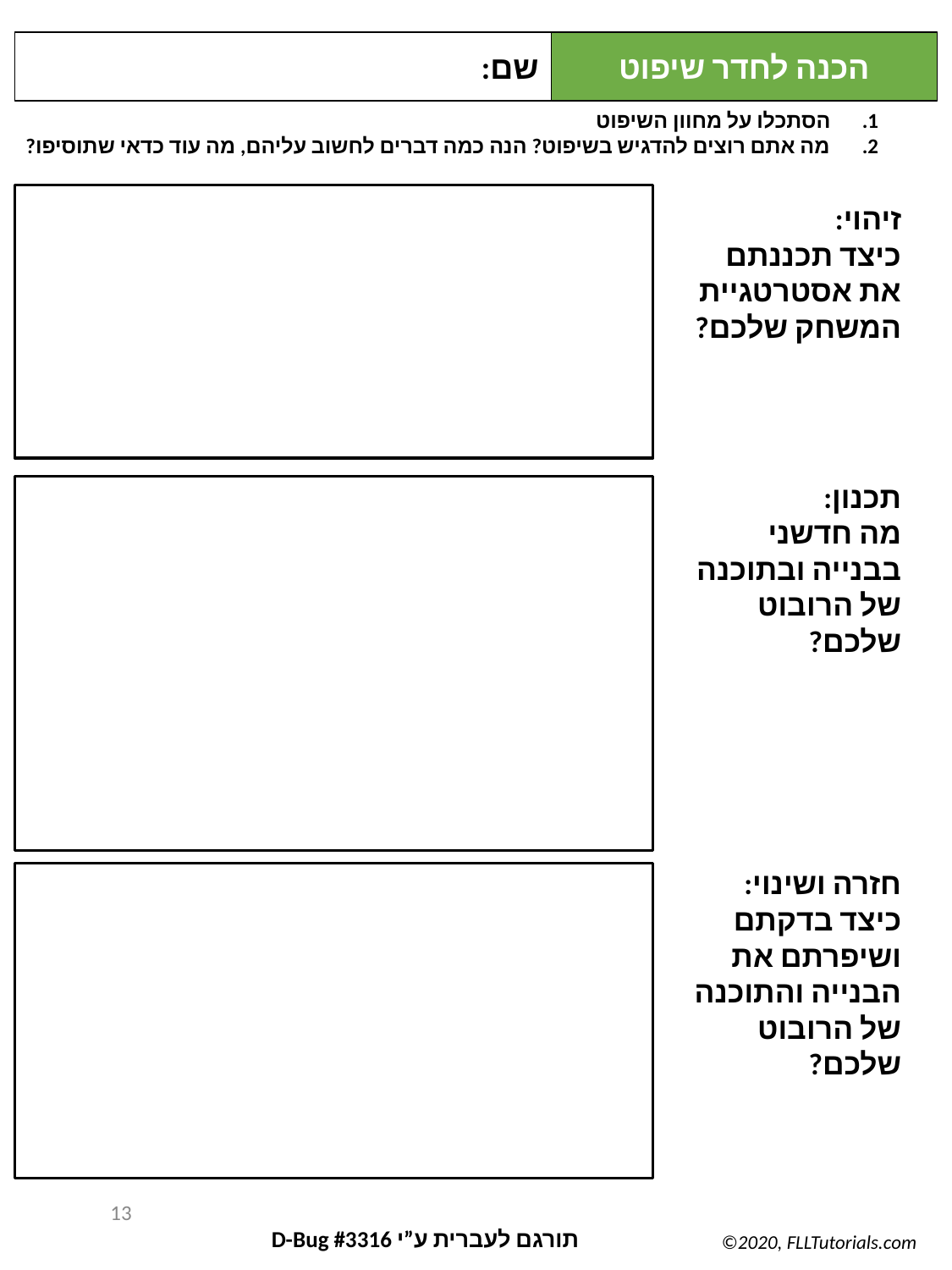

שם:
הכנה לחדר שיפוט
הסתכלו על מחוון השיפוט
מה אתם רוצים להדגיש בשיפוט? הנה כמה דברים לחשוב עליהם, מה עוד כדאי שתוסיפו?

זיהוי:
כיצד תכננתם את אסטרטגיית המשחק שלכם?
תכנון:
מה חדשני בבנייה ובתוכנה של הרובוט שלכם?

חזרה ושינוי:
כיצד בדקתם ושיפרתם את הבנייה והתוכנה של הרובוט שלכם?

13
תורגם לעברית ע”י D-Bug #3316
©2020, FLLTutorials.com